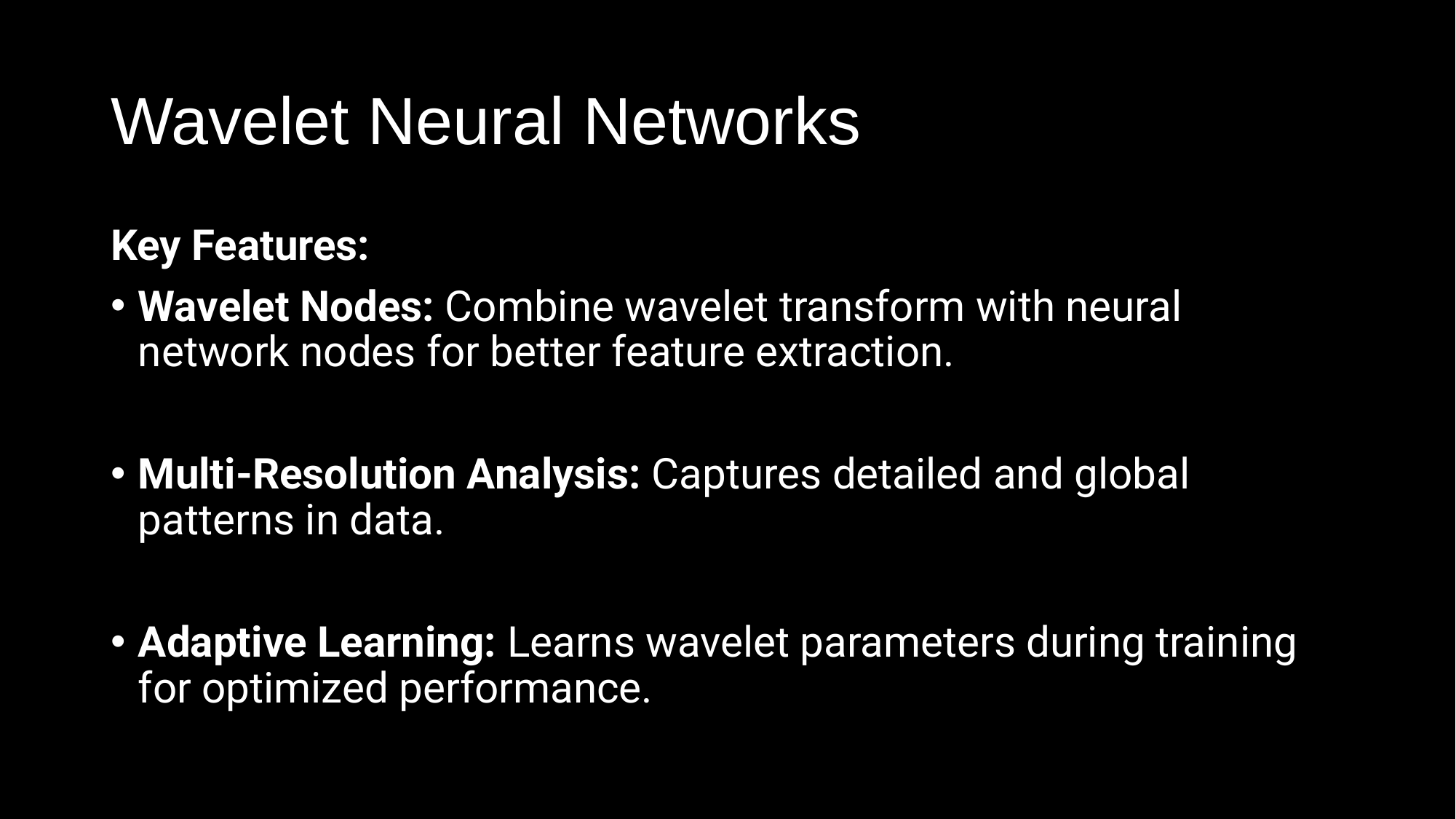

# Wavelet Neural Networks
Key Features:
Wavelet Nodes: Combine wavelet transform with neural network nodes for better feature extraction.

Multi-Resolution Analysis: Captures detailed and global patterns in data.

Adaptive Learning: Learns wavelet parameters during training for optimized performance.